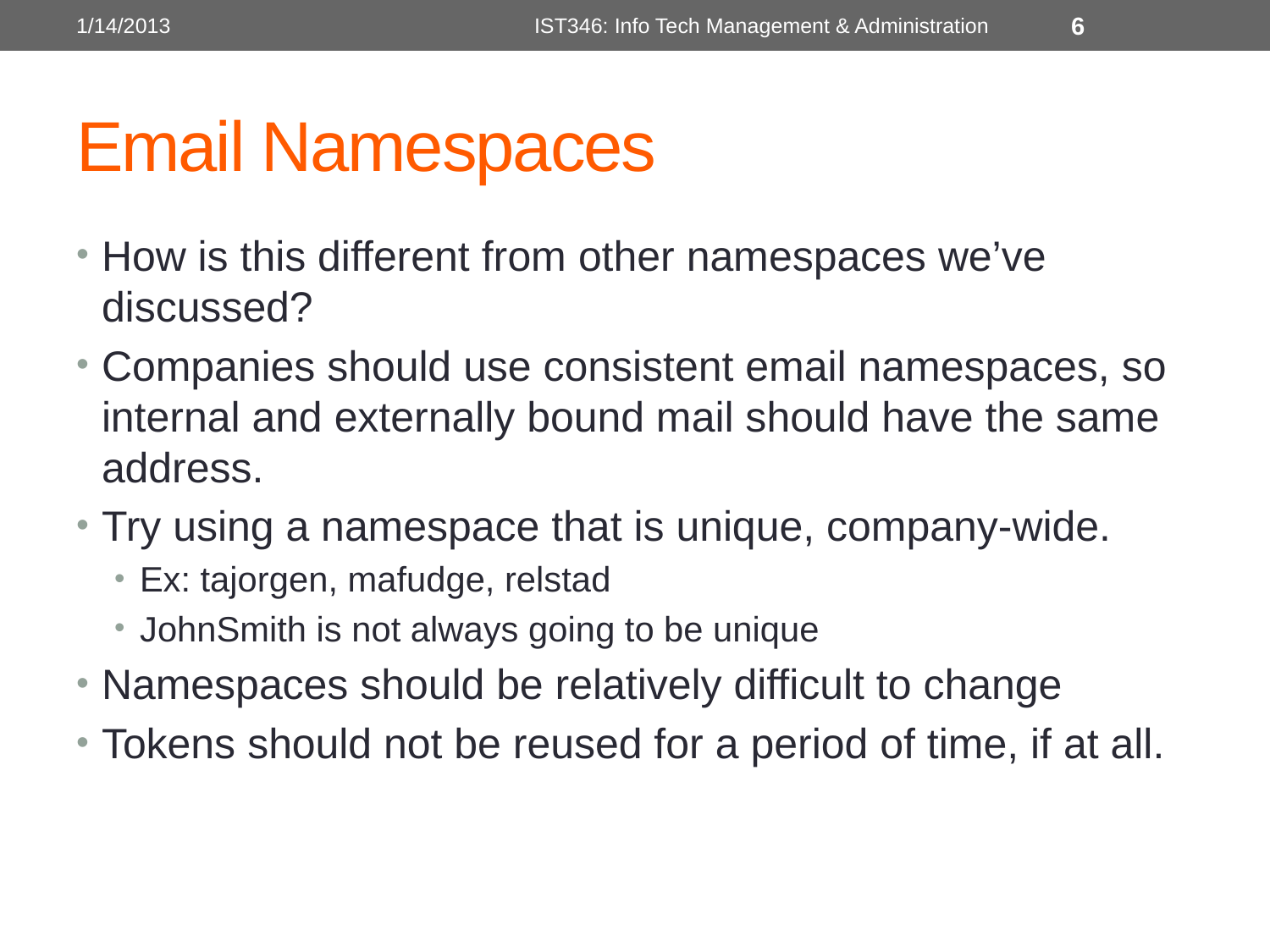

1/14/2013
IST346: Info Tech Management & Administration
6
# Email Namespaces
How is this different from other namespaces we’ve discussed?
Companies should use consistent email namespaces, so internal and externally bound mail should have the same address.
Try using a namespace that is unique, company-wide.
Ex: tajorgen, mafudge, relstad
JohnSmith is not always going to be unique
Namespaces should be relatively difficult to change
Tokens should not be reused for a period of time, if at all.